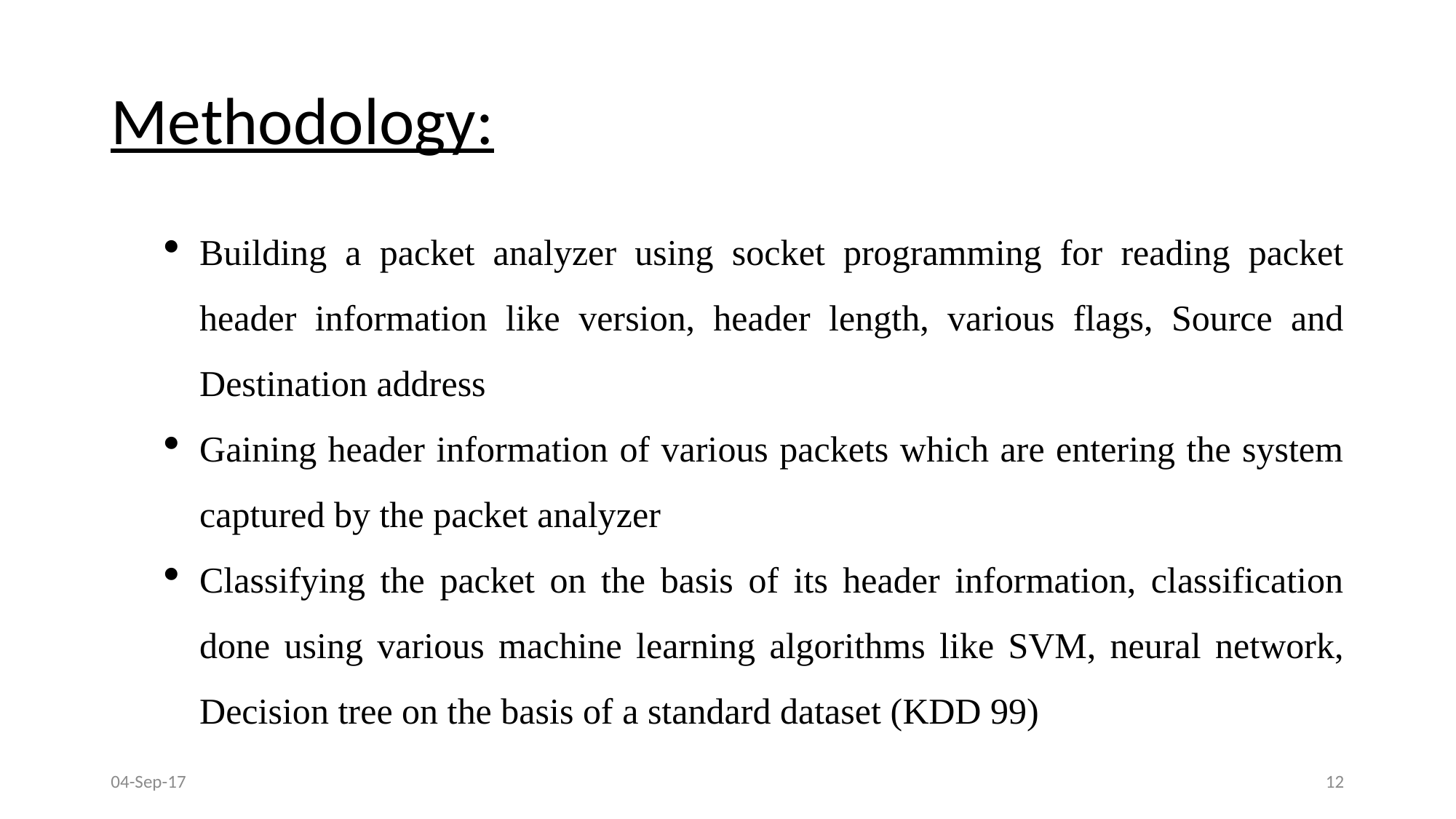

# Methodology:
Building a packet analyzer using socket programming for reading packet header information like version, header length, various flags, Source and Destination address
Gaining header information of various packets which are entering the system captured by the packet analyzer
Classifying the packet on the basis of its header information, classification done using various machine learning algorithms like SVM, neural network, Decision tree on the basis of a standard dataset (KDD 99)
04-Sep-17
12